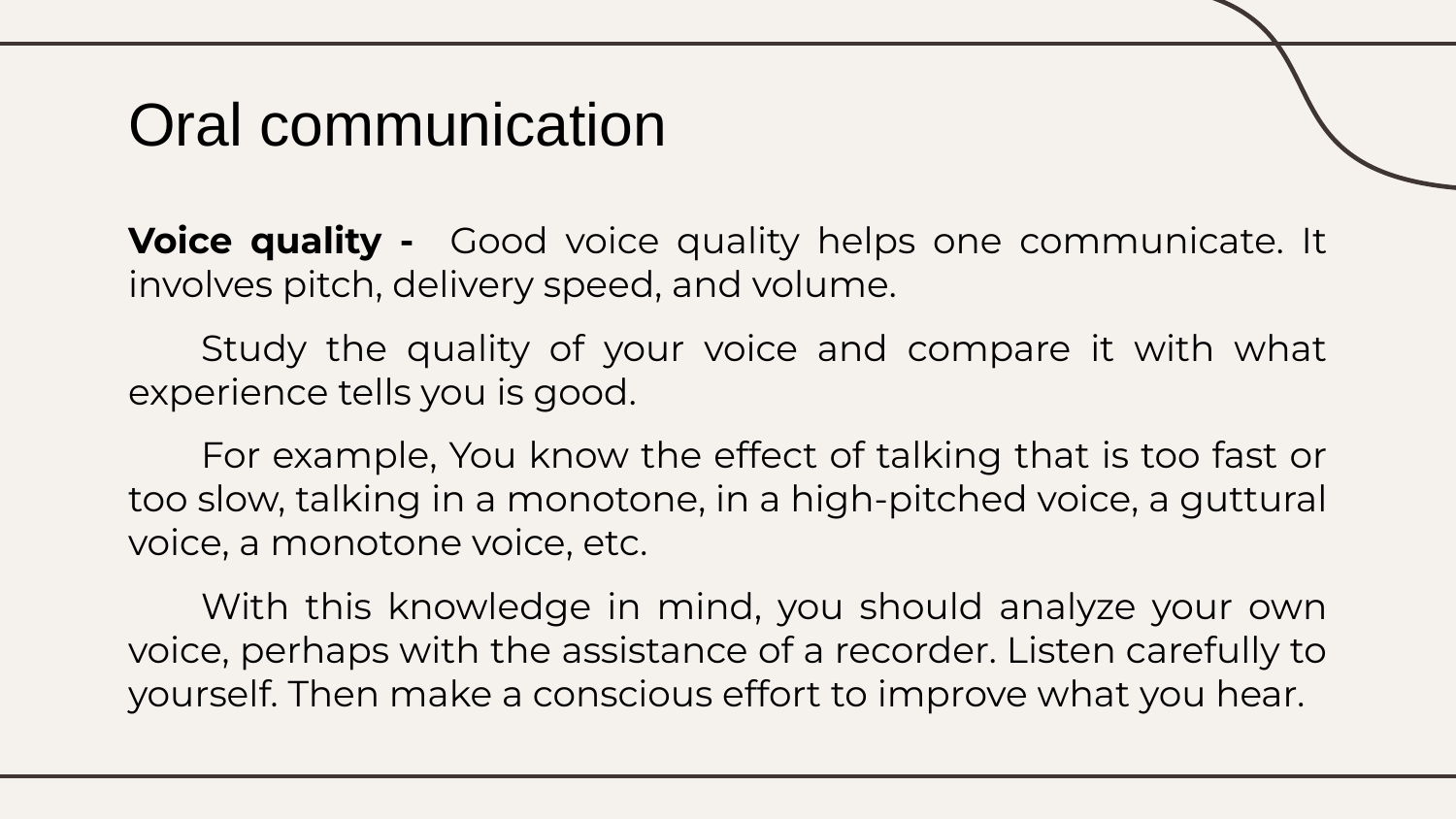

# Oral communication
Voice quality -  Good voice quality helps one communicate. It involves pitch, delivery speed, and volume.
Study the quality of your voice and compare it with what experience tells you is good.
For example, You know the effect of talking that is too fast or too slow, talking in a monotone, in a high-pitched voice, a guttural voice, a monotone voice, etc.
With this knowledge in mind, you should analyze your own voice, perhaps with the assistance of a recorder. Listen carefully to yourself. Then make a conscious effort to improve what you hear.